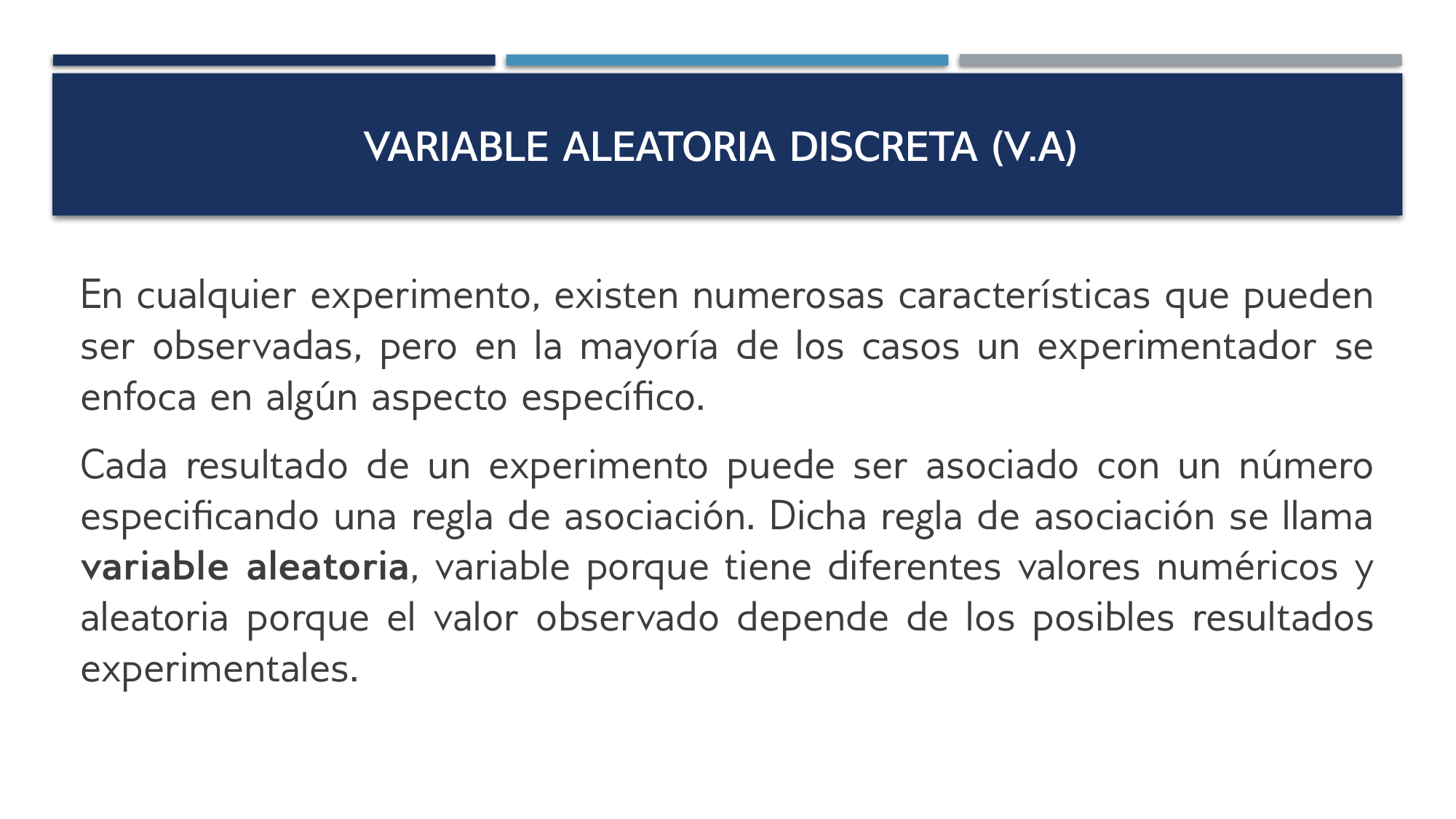

# VARIABLE ALEATORIA discreta (v.a)
En cualquier experimento, existen numerosas características que pueden ser observadas, pero en la mayoría de los casos un experimentador se enfoca en algún aspecto específico.
Cada resultado de un experimento puede ser asociado con un número especificando una regla de asociación. Dicha regla de asociación se llama variable aleatoria, variable porque tiene diferentes valores numéricos y aleatoria porque el valor observado depende de los posibles resultados experimentales.